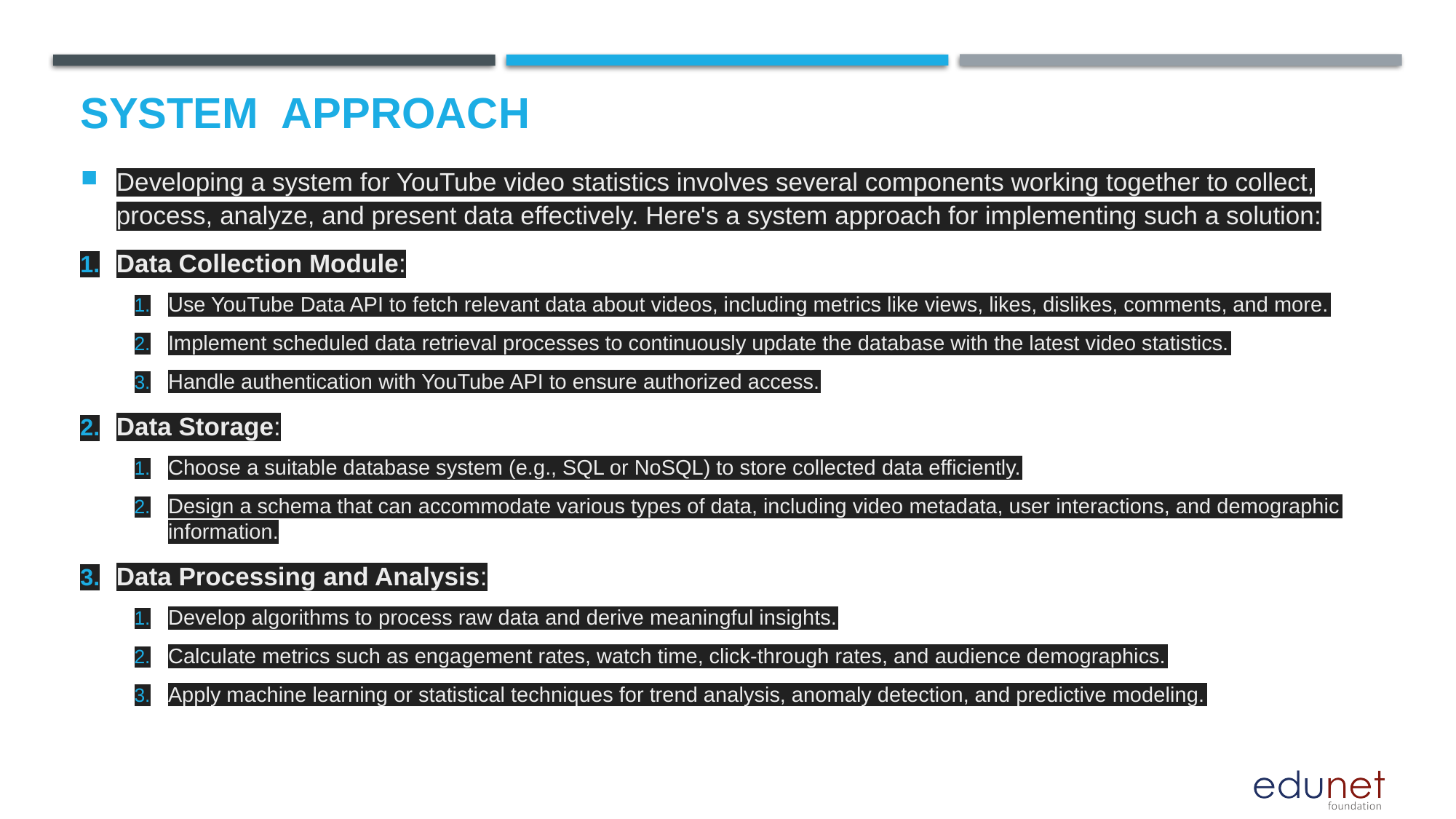

# System  Approach
Developing a system for YouTube video statistics involves several components working together to collect, process, analyze, and present data effectively. Here's a system approach for implementing such a solution:
Data Collection Module:
Use YouTube Data API to fetch relevant data about videos, including metrics like views, likes, dislikes, comments, and more.
Implement scheduled data retrieval processes to continuously update the database with the latest video statistics.
Handle authentication with YouTube API to ensure authorized access.
Data Storage:
Choose a suitable database system (e.g., SQL or NoSQL) to store collected data efficiently.
Design a schema that can accommodate various types of data, including video metadata, user interactions, and demographic information.
Data Processing and Analysis:
Develop algorithms to process raw data and derive meaningful insights.
Calculate metrics such as engagement rates, watch time, click-through rates, and audience demographics.
Apply machine learning or statistical techniques for trend analysis, anomaly detection, and predictive modeling.